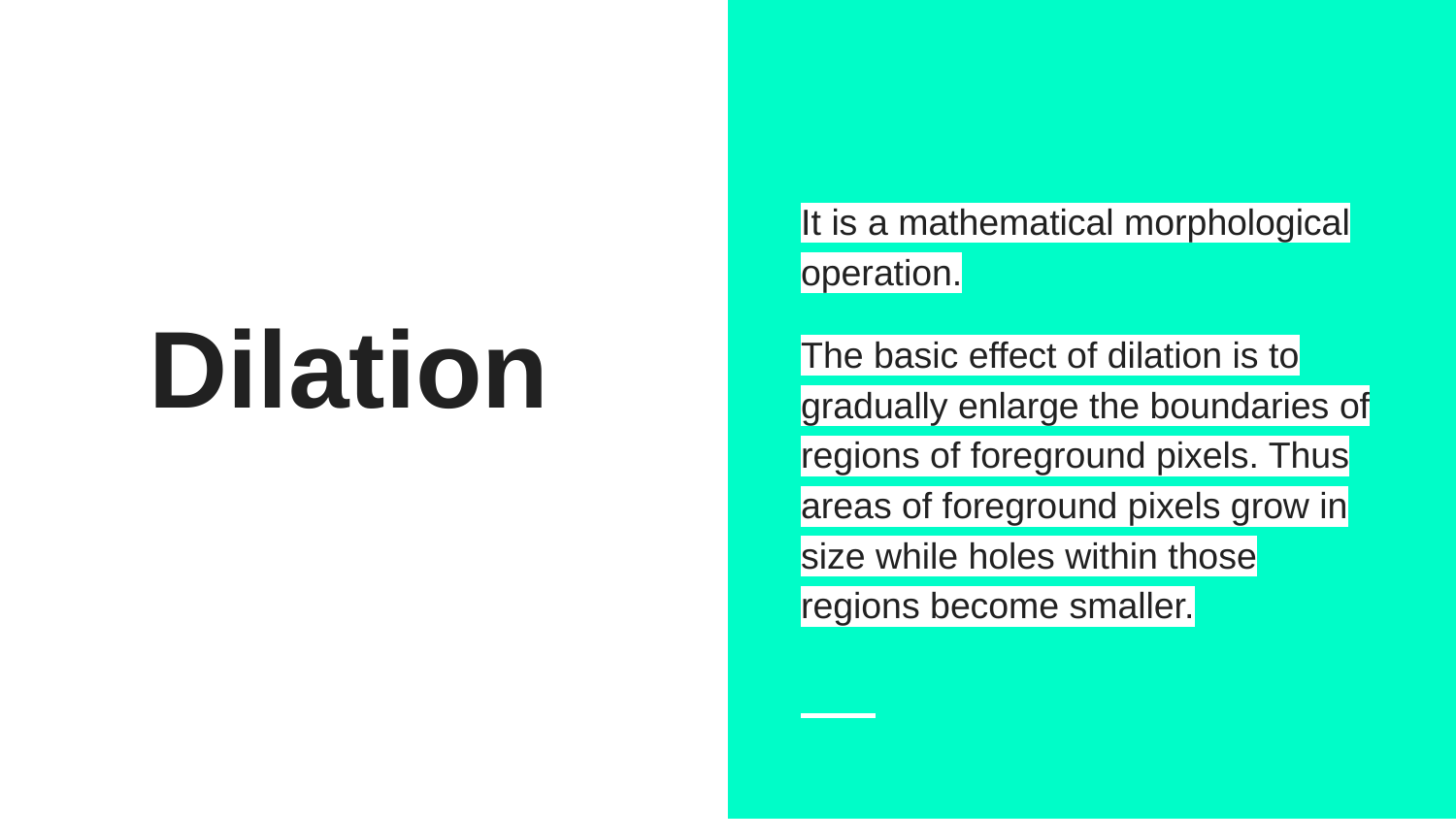

It is a mathematical morphological operation.
The basic effect of dilation is to gradually enlarge the boundaries of regions of foreground pixels. Thus areas of foreground pixels grow in size while holes within those regions become smaller.
# Dilation